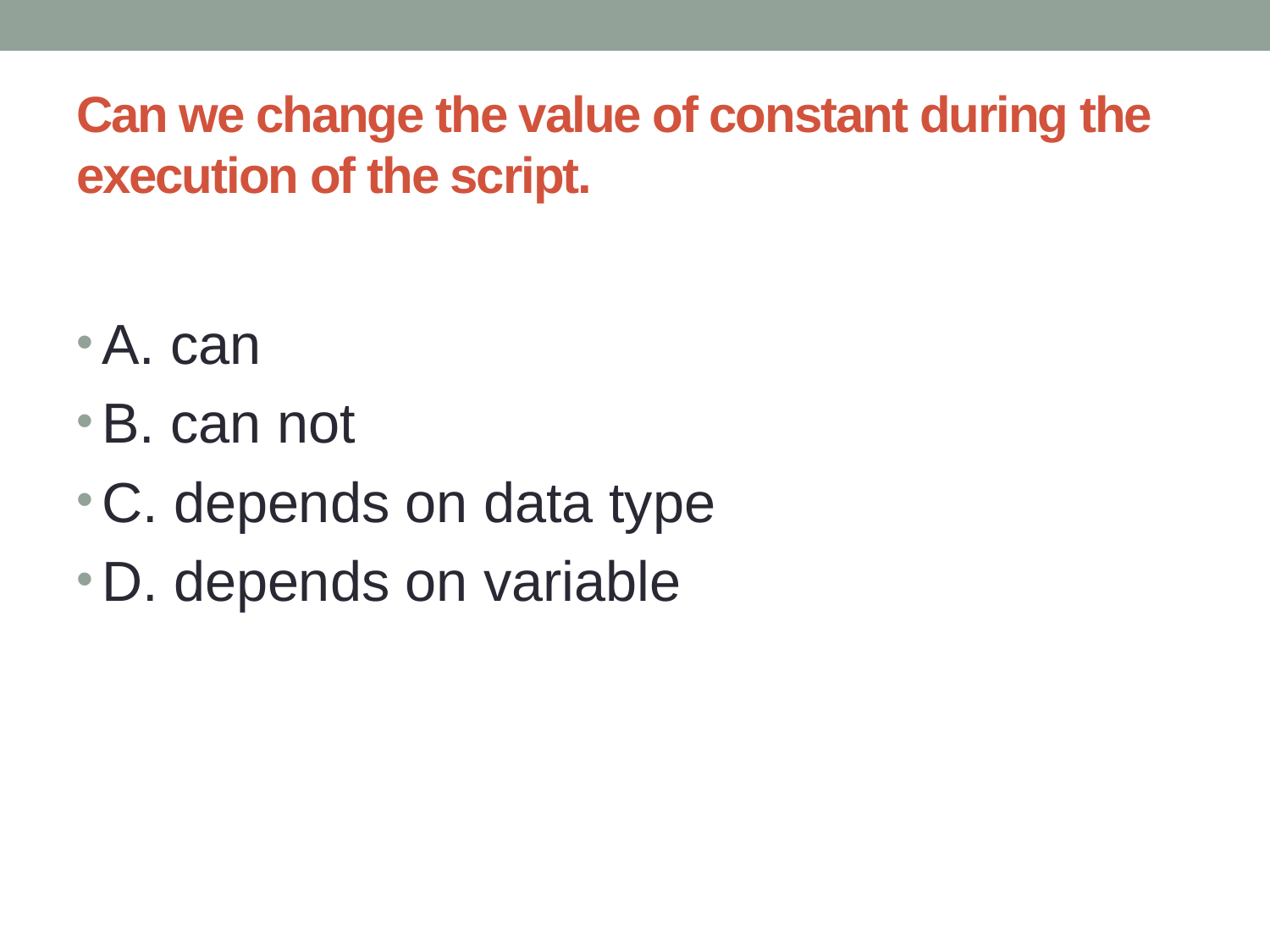

# Can we change the value of constant during the execution of the script.

A. can
B. can not
C. depends on data type
D. depends on variable